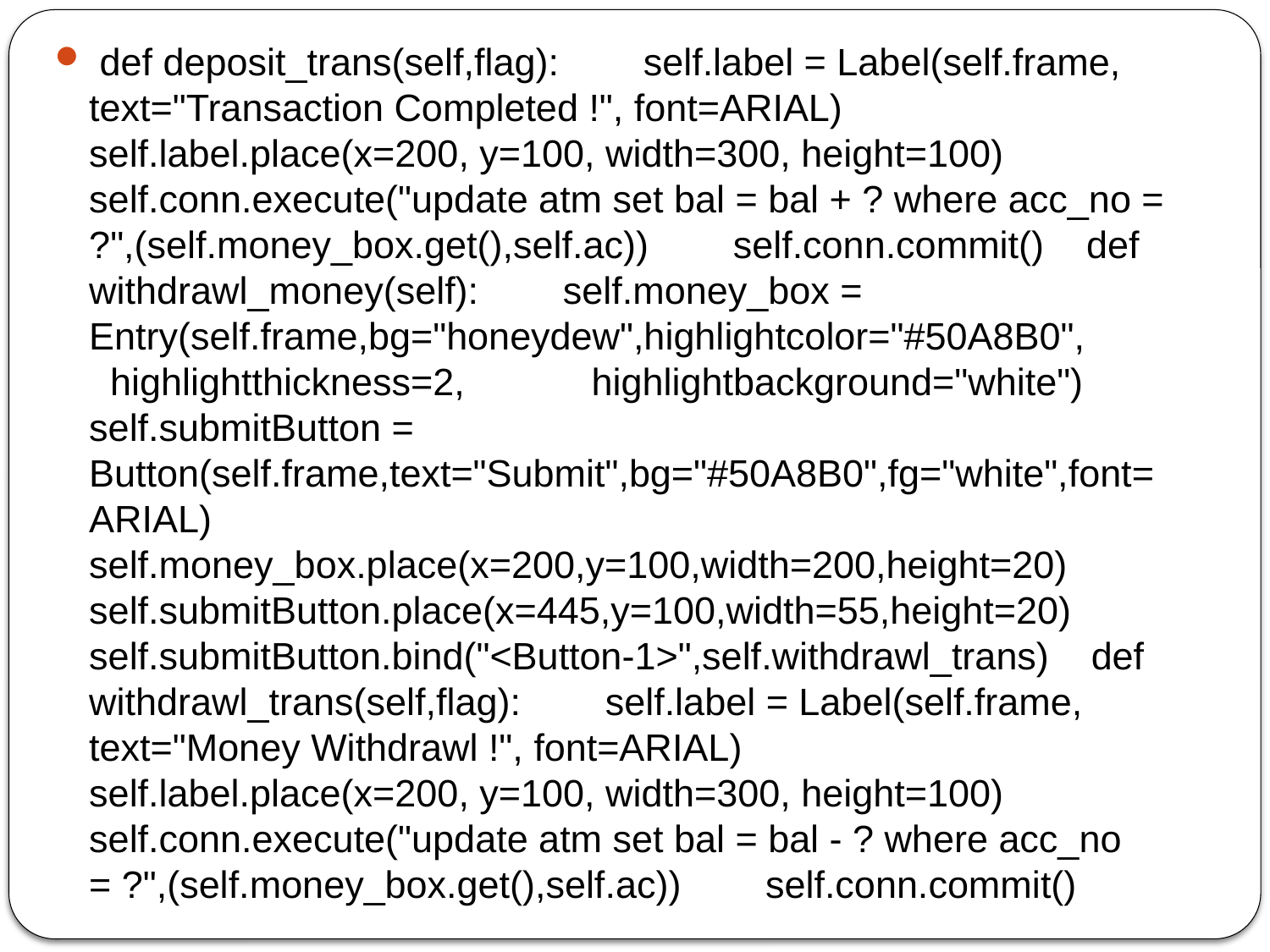

def deposit_trans(self,flag):        self.label = Label(self.frame, text="Transaction Completed !", font=ARIAL)        self.label.place(x=200, y=100, width=300, height=100)        self.conn.execute("update atm set bal = bal + ? where acc_no = ?",(self.money_box.get(),self.ac))        self.conn.commit()    def withdrawl_money(self):        self.money_box = Entry(self.frame,bg="honeydew",highlightcolor="#50A8B0",           highlightthickness=2,            highlightbackground="white")        self.submitButton = Button(self.frame,text="Submit",bg="#50A8B0",fg="white",font=ARIAL)        self.money_box.place(x=200,y=100,width=200,height=20)        self.submitButton.place(x=445,y=100,width=55,height=20)        self.submitButton.bind("<Button-1>",self.withdrawl_trans)    def withdrawl_trans(self,flag):        self.label = Label(self.frame, text="Money Withdrawl !", font=ARIAL)        self.label.place(x=200, y=100, width=300, height=100)        self.conn.execute("update atm set bal = bal - ? where acc_no = ?",(self.money_box.get(),self.ac))        self.conn.commit()